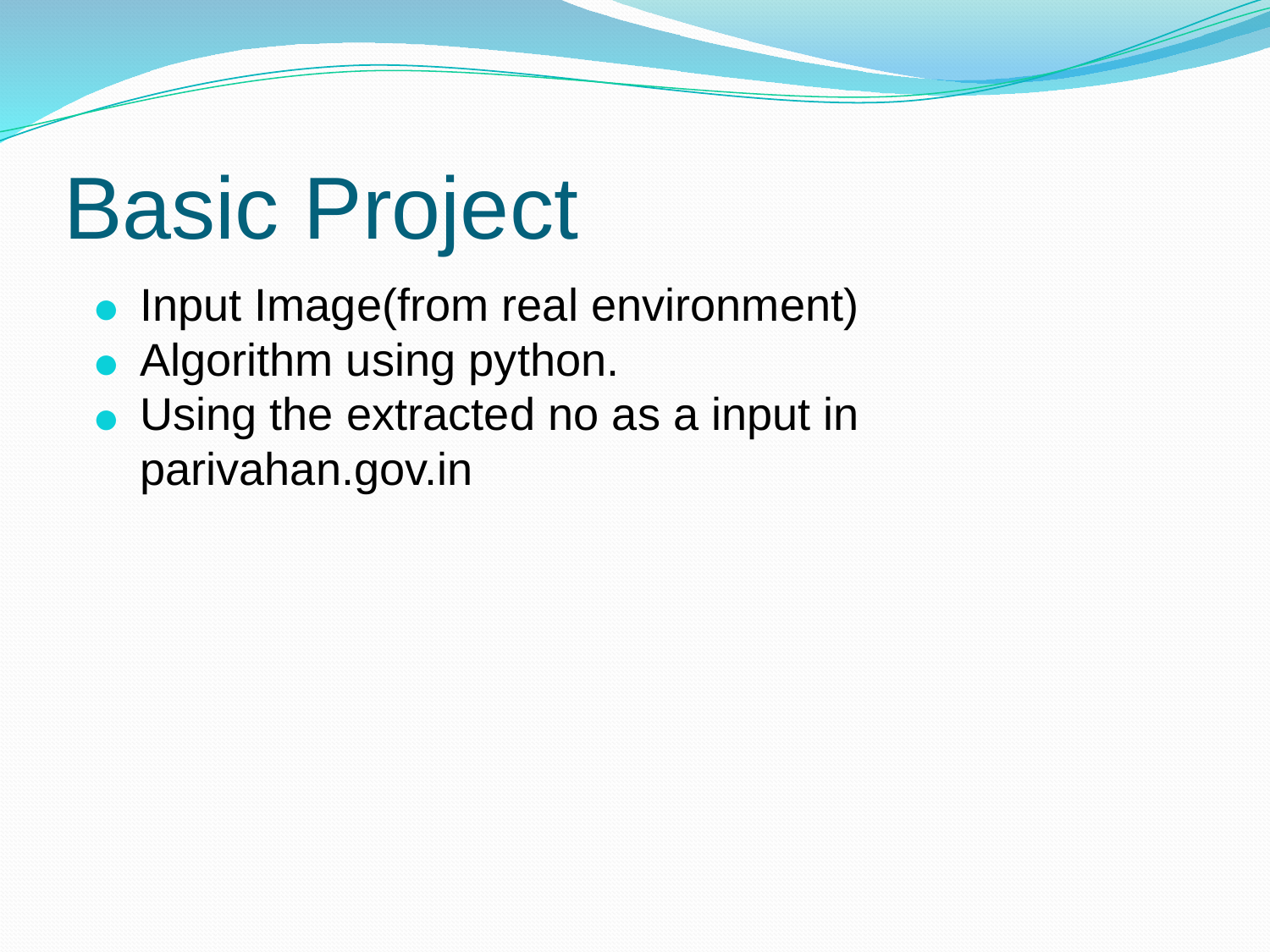

# Basic Project
Input Image(from real environment)
Algorithm using python.
Using the extracted no as a input in parivahan.gov.in